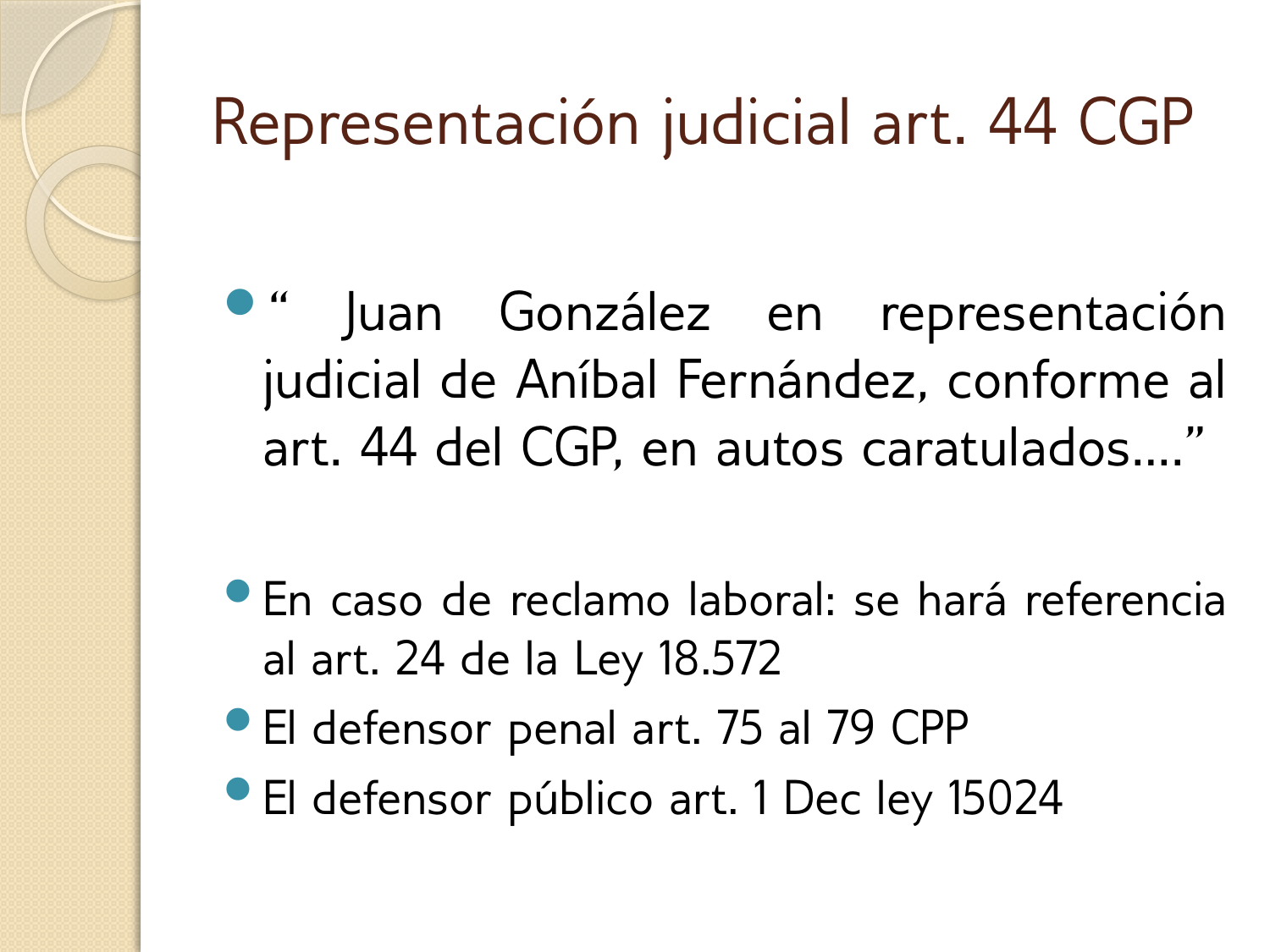

# Representación judicial art. 44 CGP
“ Juan González en representación judicial de Aníbal Fernández, conforme al art. 44 del CGP, en autos caratulados….”

En caso de reclamo laboral: se hará referencia al art. 24 de la Ley 18.572
El defensor penal art. 75 al 79 CPP
El defensor público art. 1 Dec ley 15024